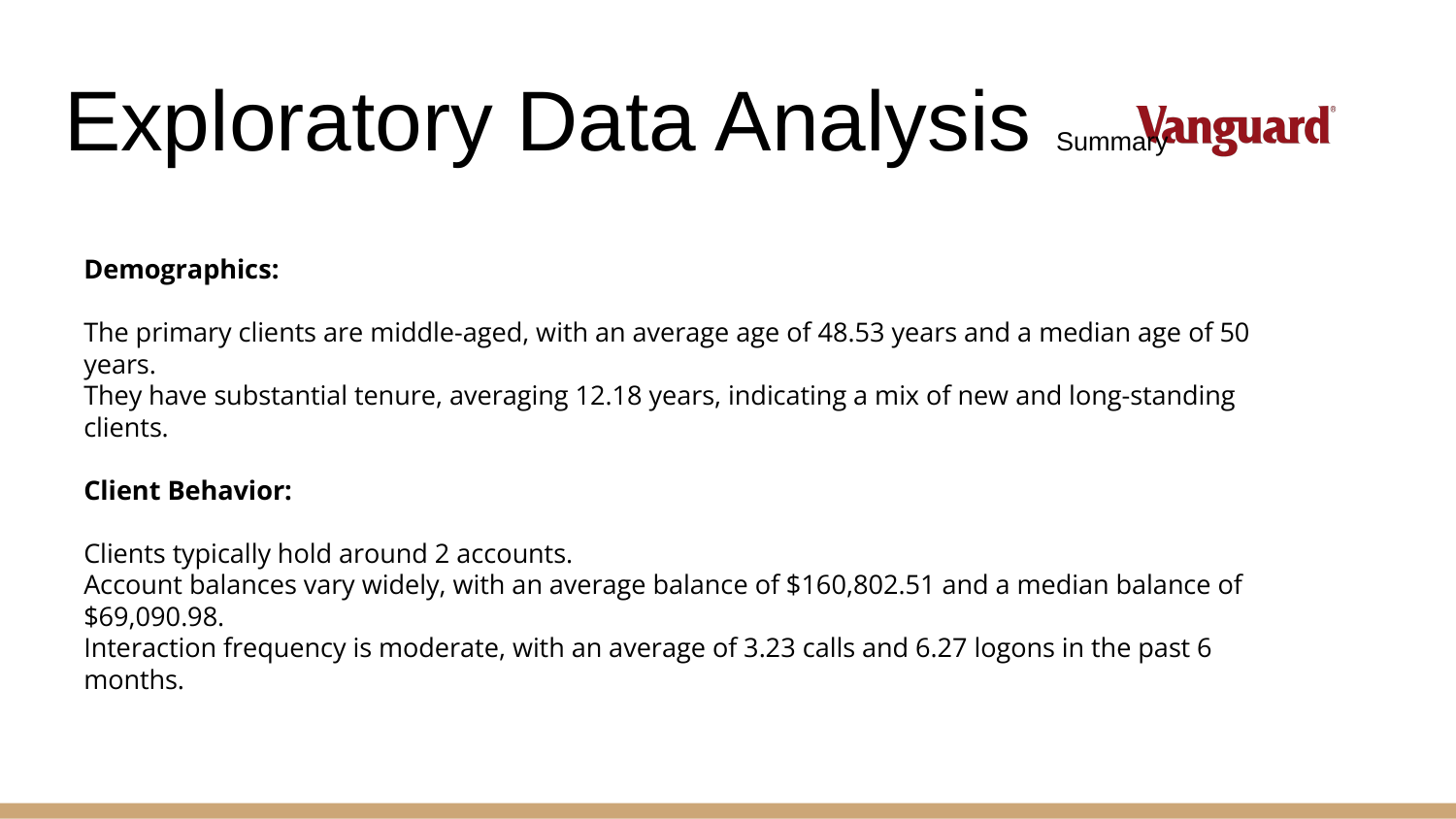

# Exploratory Data Analysis Summary
Demographics:

The primary clients are middle-aged, with an average age of 48.53 years and a median age of 50 years.
They have substantial tenure, averaging 12.18 years, indicating a mix of new and long-standing clients.

Client Behavior:

Clients typically hold around 2 accounts.
Account balances vary widely, with an average balance of $160,802.51 and a median balance of $69,090.98.
Interaction frequency is moderate, with an average of 3.23 calls and 6.27 logons in the past 6 months.